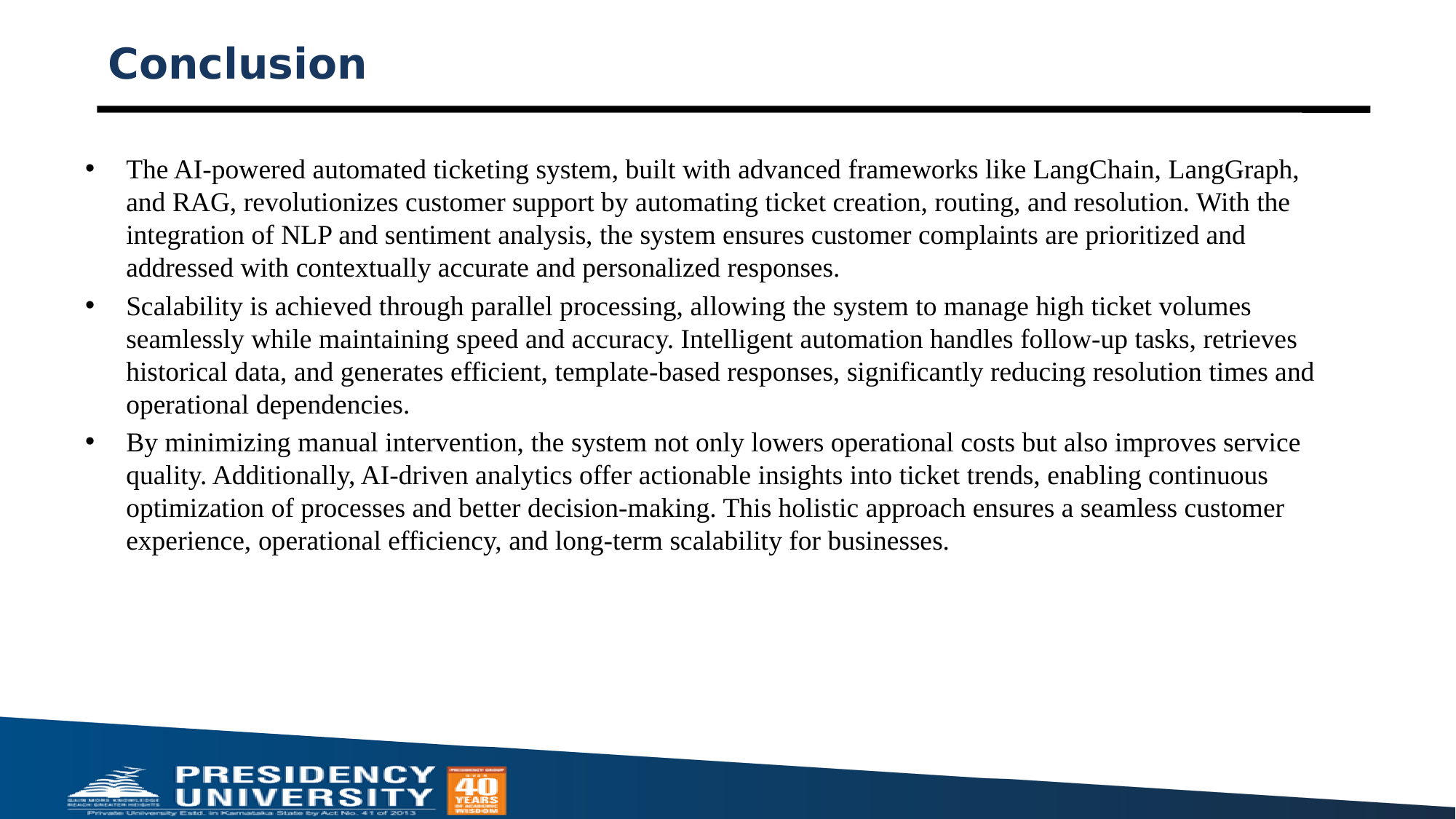

# Conclusion
The AI-powered automated ticketing system, built with advanced frameworks like LangChain, LangGraph, and RAG, revolutionizes customer support by automating ticket creation, routing, and resolution. With the integration of NLP and sentiment analysis, the system ensures customer complaints are prioritized and addressed with contextually accurate and personalized responses.
Scalability is achieved through parallel processing, allowing the system to manage high ticket volumes seamlessly while maintaining speed and accuracy. Intelligent automation handles follow-up tasks, retrieves historical data, and generates efficient, template-based responses, significantly reducing resolution times and operational dependencies.
By minimizing manual intervention, the system not only lowers operational costs but also improves service quality. Additionally, AI-driven analytics offer actionable insights into ticket trends, enabling continuous optimization of processes and better decision-making. This holistic approach ensures a seamless customer experience, operational efficiency, and long-term scalability for businesses.